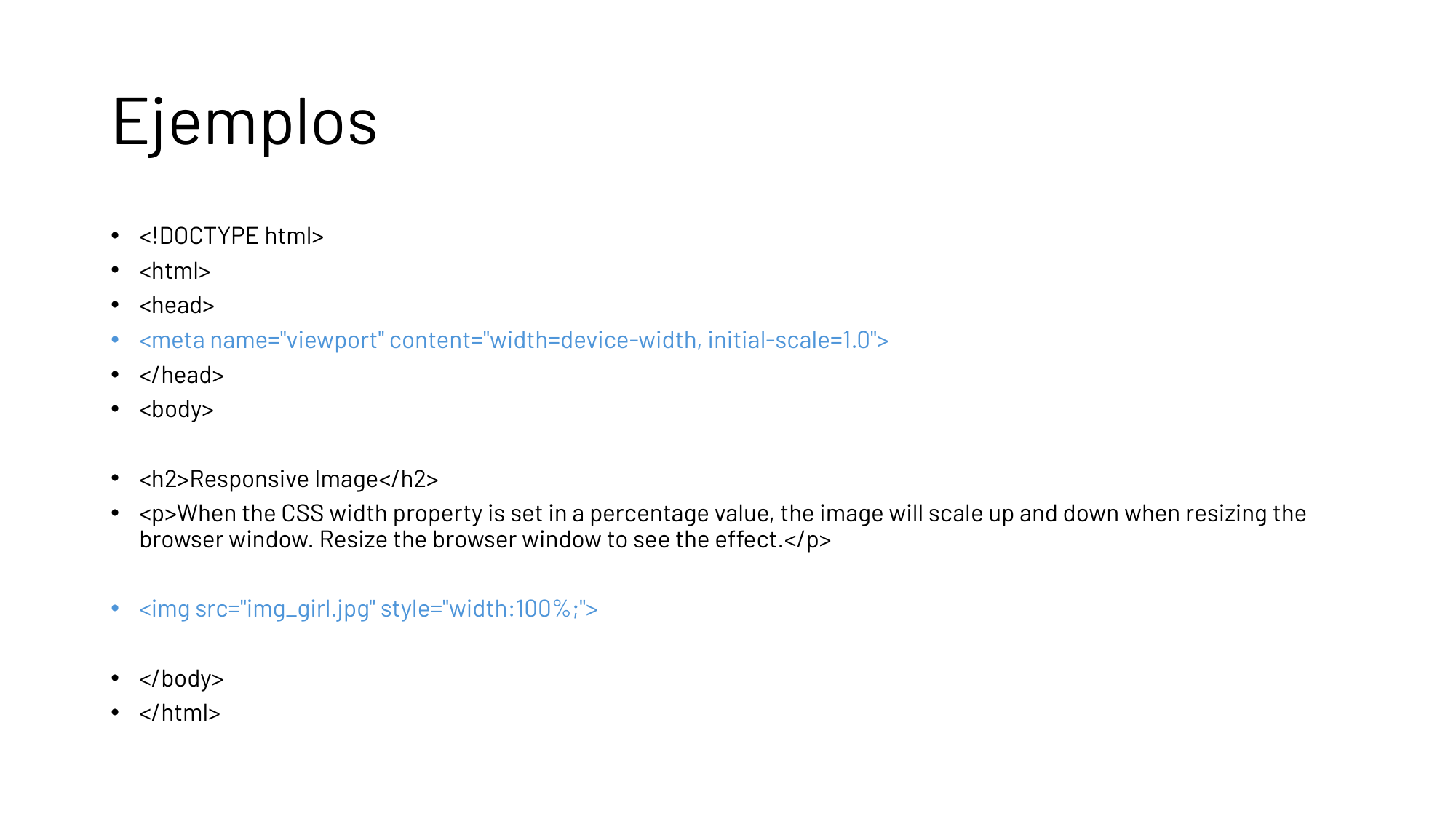

# Ejemplos
<!DOCTYPE html>
<html>
<head>
<meta name="viewport" content="width=device-width, initial-scale=1.0">
</head>
<body>

<h2>Responsive Image</h2>
<p>When the CSS width property is set in a percentage value, the image will scale up and down when resizing the browser window. Resize the browser window to see the effect.</p>

<img src="img_girl.jpg" style="width:100%;">

</body>
</html>